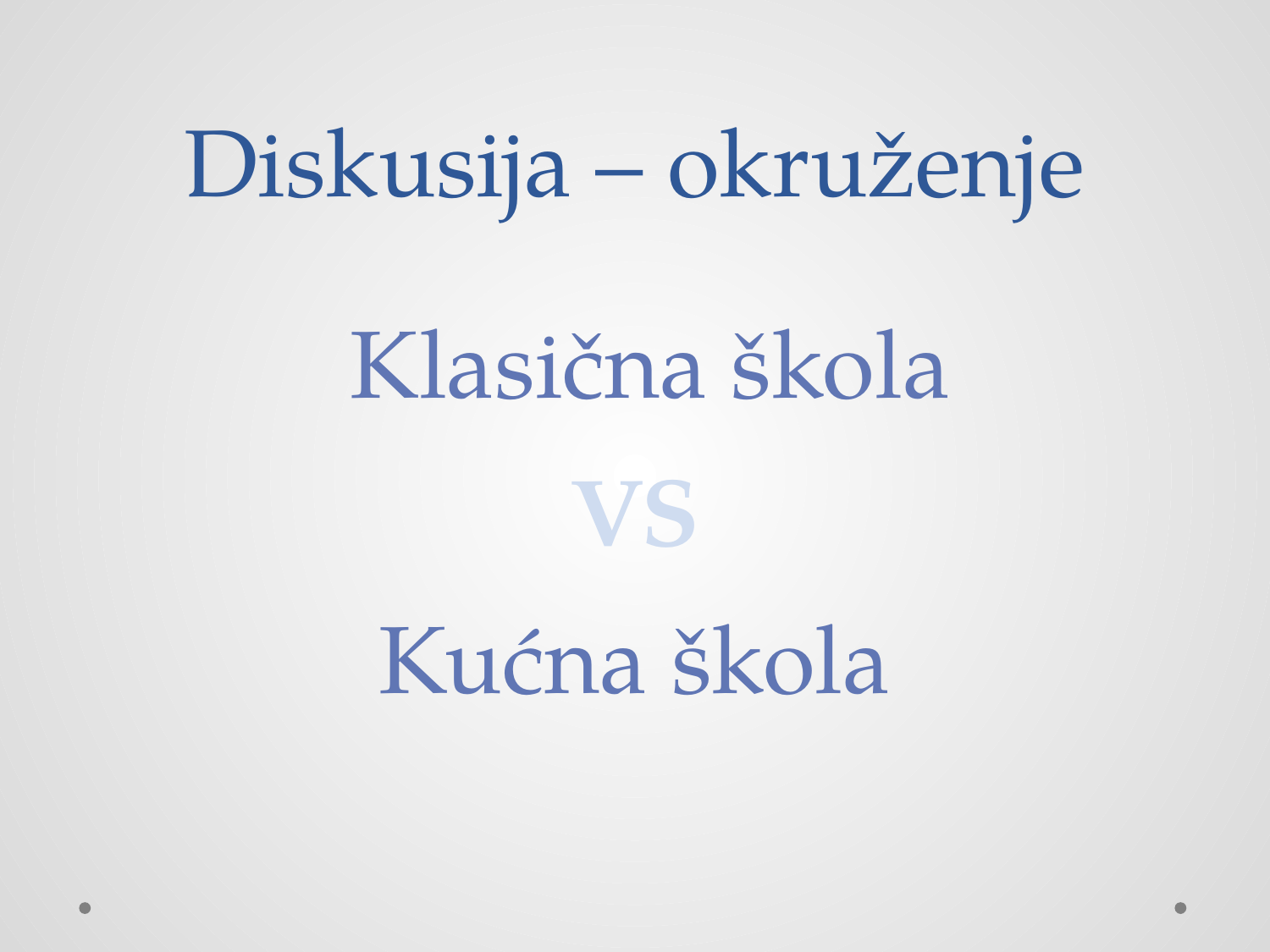

# Diskusija – okruženje
Klasična škola
VS
Kućna škola